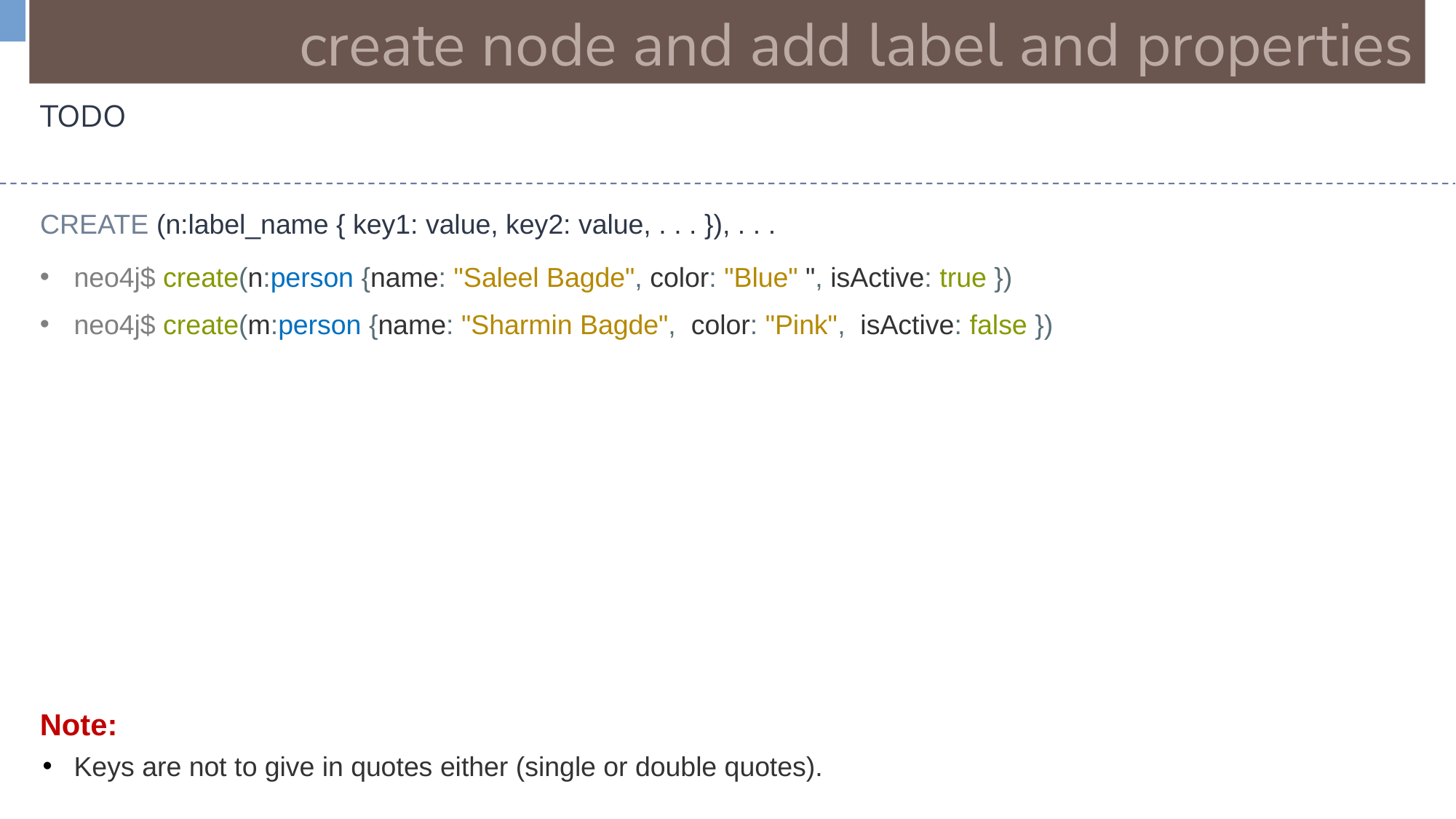

create node and add label and properties
TODO

CREATE (n:label_name { key1: value, key2: value, . . . }), . . .
neo4j$ create(n:person {name: "Saleel Bagde", color: "Blue" ", isActive: true })

neo4j$ create(m:person {name: "Sharmin Bagde",  color: "Pink",  isActive: false })
Note:

Keys are not to give in quotes either (single or double quotes).